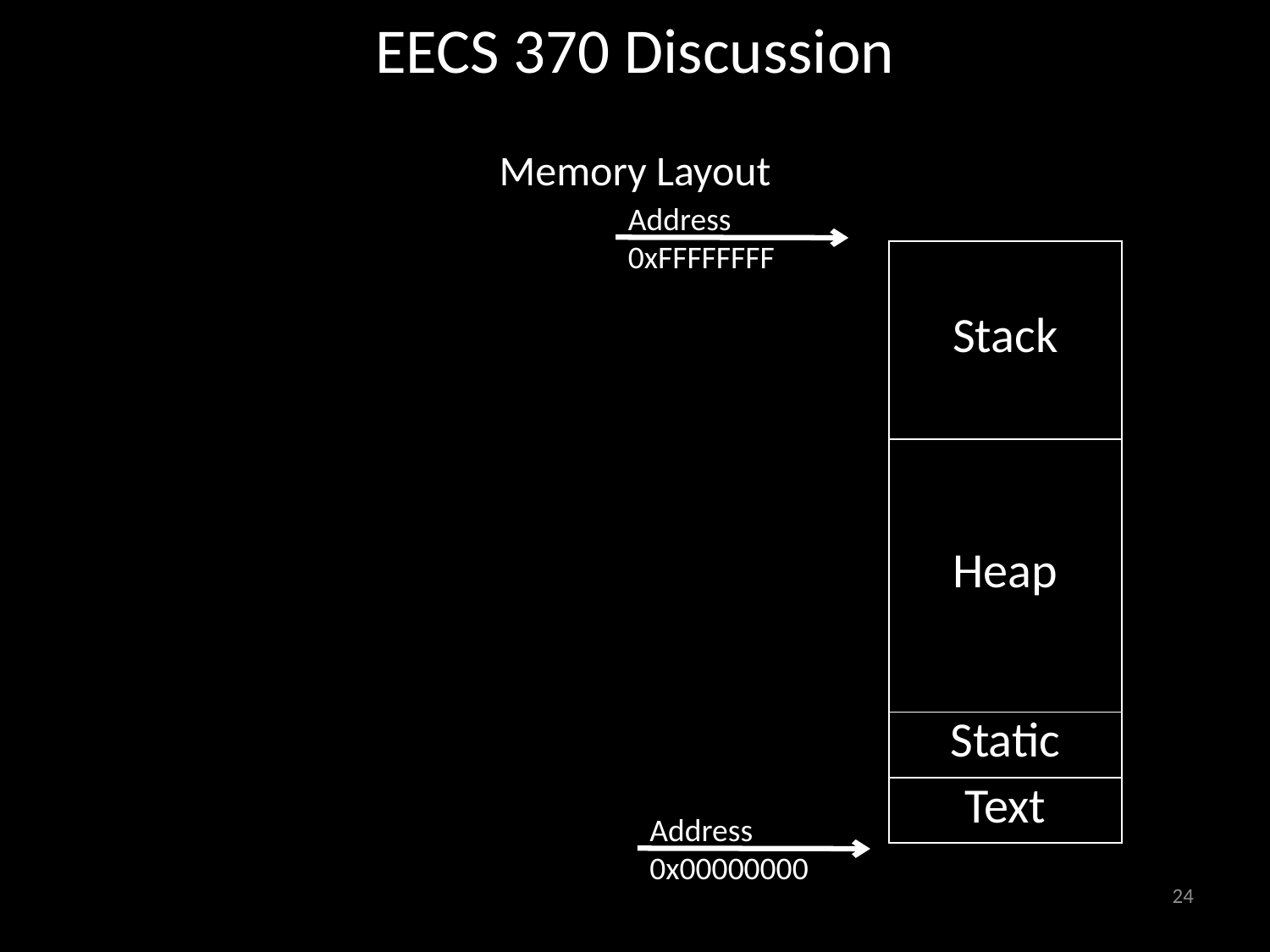

# EECS 370 Discussion
Memory Layout

Address  0xFFFFFFFF
| Stack |
| --- |
| Heap |
| Static |
| Text |
Address  0x00000000
24